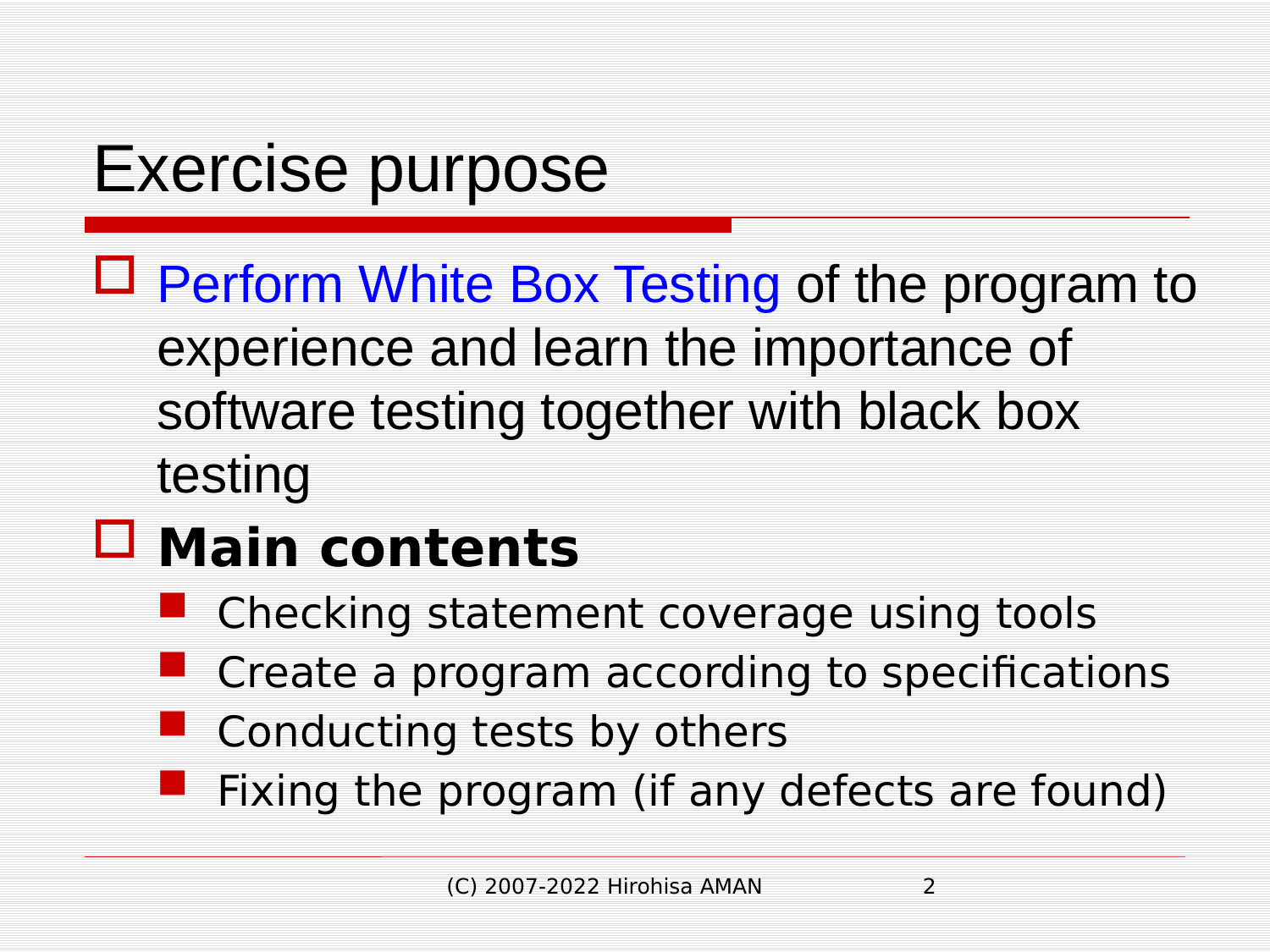

# Exercise purpose
Perform White Box Testing of the program to experience and learn the importance of software testing together with black box testing
Main contents
Checking statement coverage using tools
Create a program according to specifications
Conducting tests by others
Fixing the program (if any defects are found)
(C) 2007-2022 Hirohisa AMAN
2